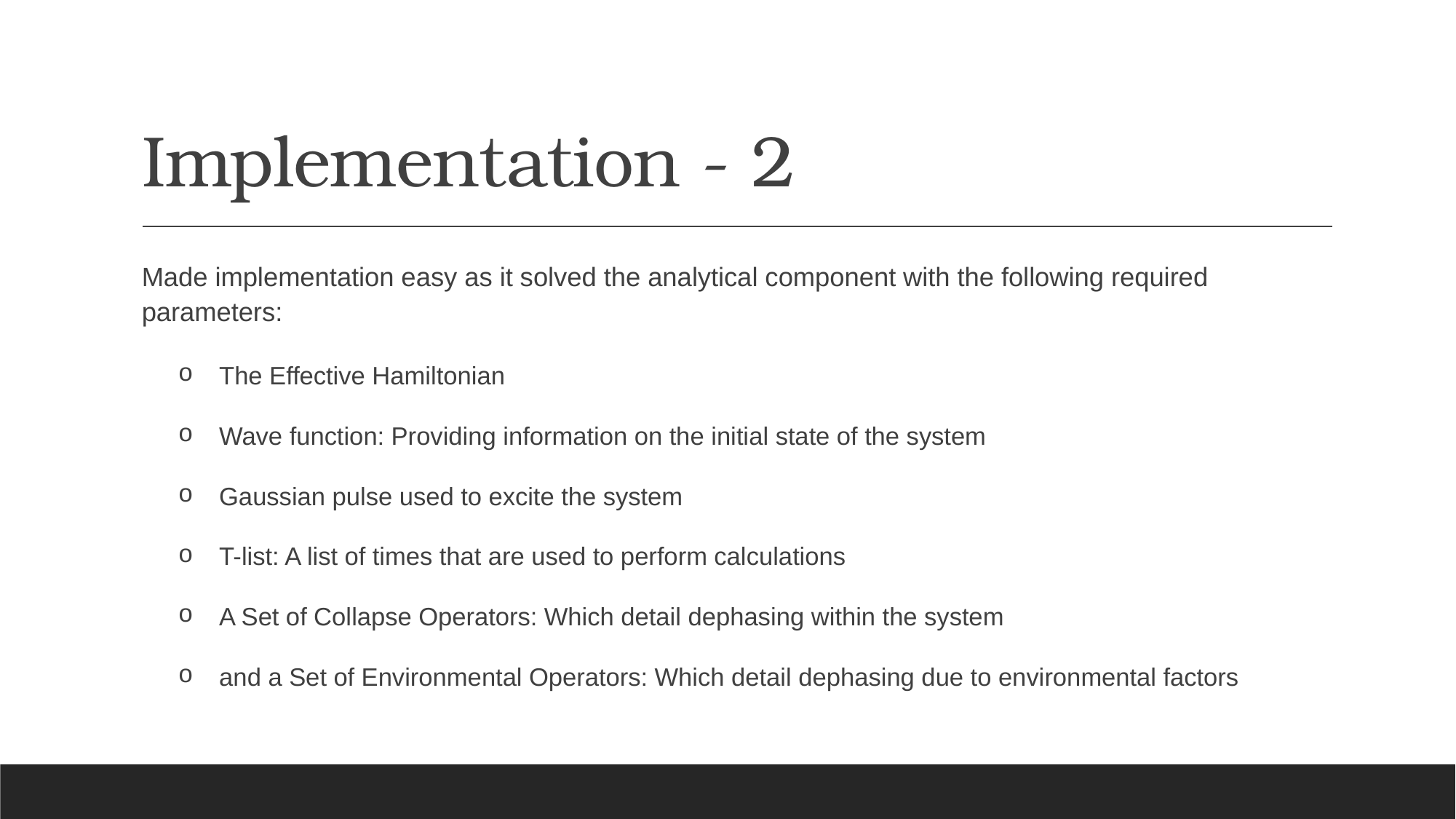

# Implementation - 2
Made implementation easy as it solved the analytical component with the following required parameters:
The Effective Hamiltonian
Wave function: Providing information on the initial state of the system
Gaussian pulse used to excite the system
T-list: A list of times that are used to perform calculations
A Set of Collapse Operators: Which detail dephasing within the system
and a Set of Environmental Operators: Which detail dephasing due to environmental factors